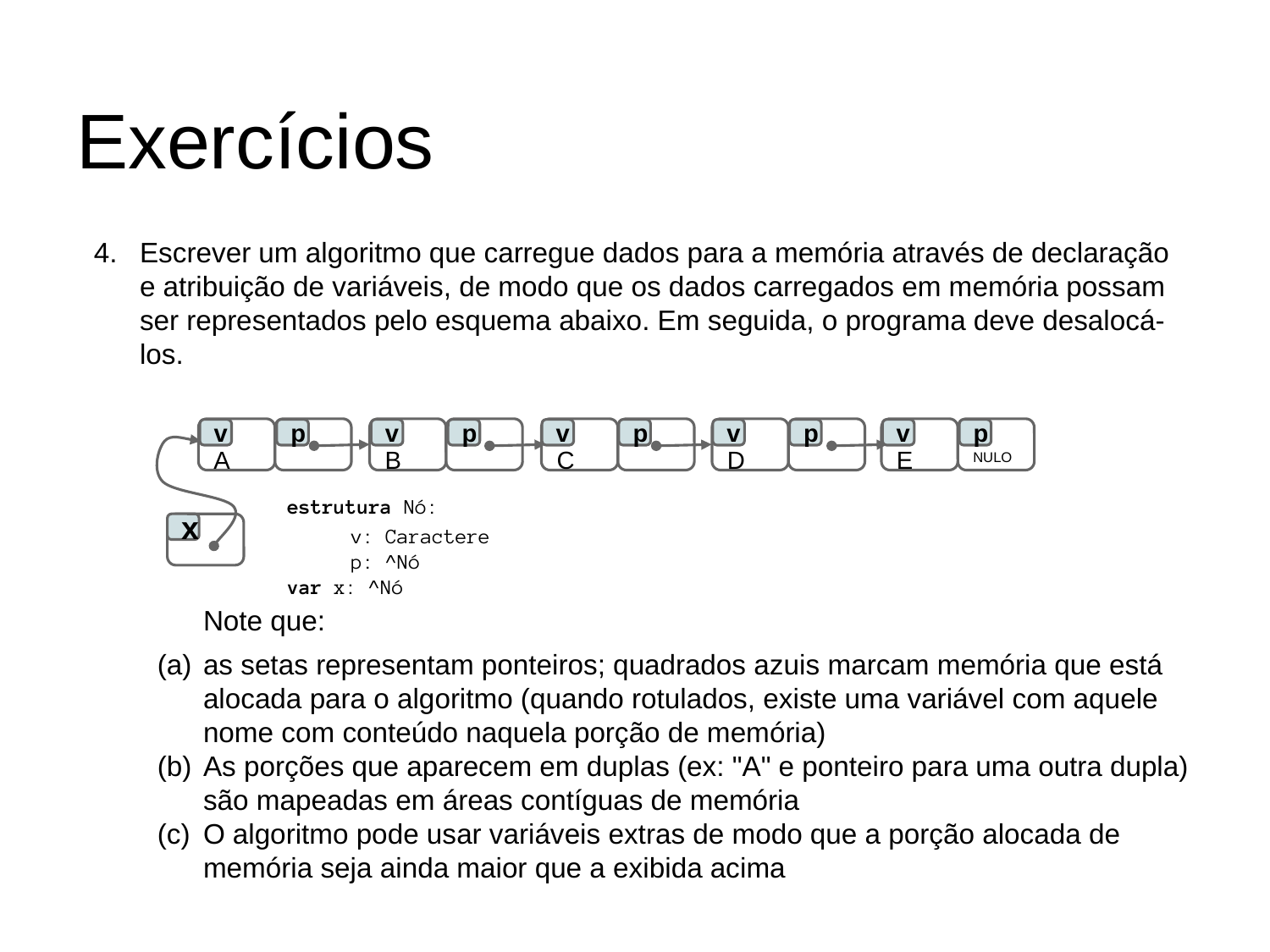

# Exercícios
Escrever um algoritmo que carregue dados para a memória através de declaração e atribuição de variáveis, de modo que os dados carregados em memória possam ser representados pelo esquema abaixo. Em seguida, o programa deve desalocá-los.

	Note que:
as setas representam ponteiros; quadrados azuis marcam memória que está alocada para o algoritmo (quando rotulados, existe uma variável com aquele nome com conteúdo naquela porção de memória)
As porções que aparecem em duplas (ex: "A" e ponteiro para uma outra dupla) são mapeadas em áreas contíguas de memória
O algoritmo pode usar variáveis extras de modo que a porção alocada de memória seja ainda maior que a exibida acima
       A

     B

     C

     D

     E

NULO
v
p
v
p
v
p
v
p
v
p

estrutura Nó:
v: Caractere
p: ^Nó
var x: ^Nó

x